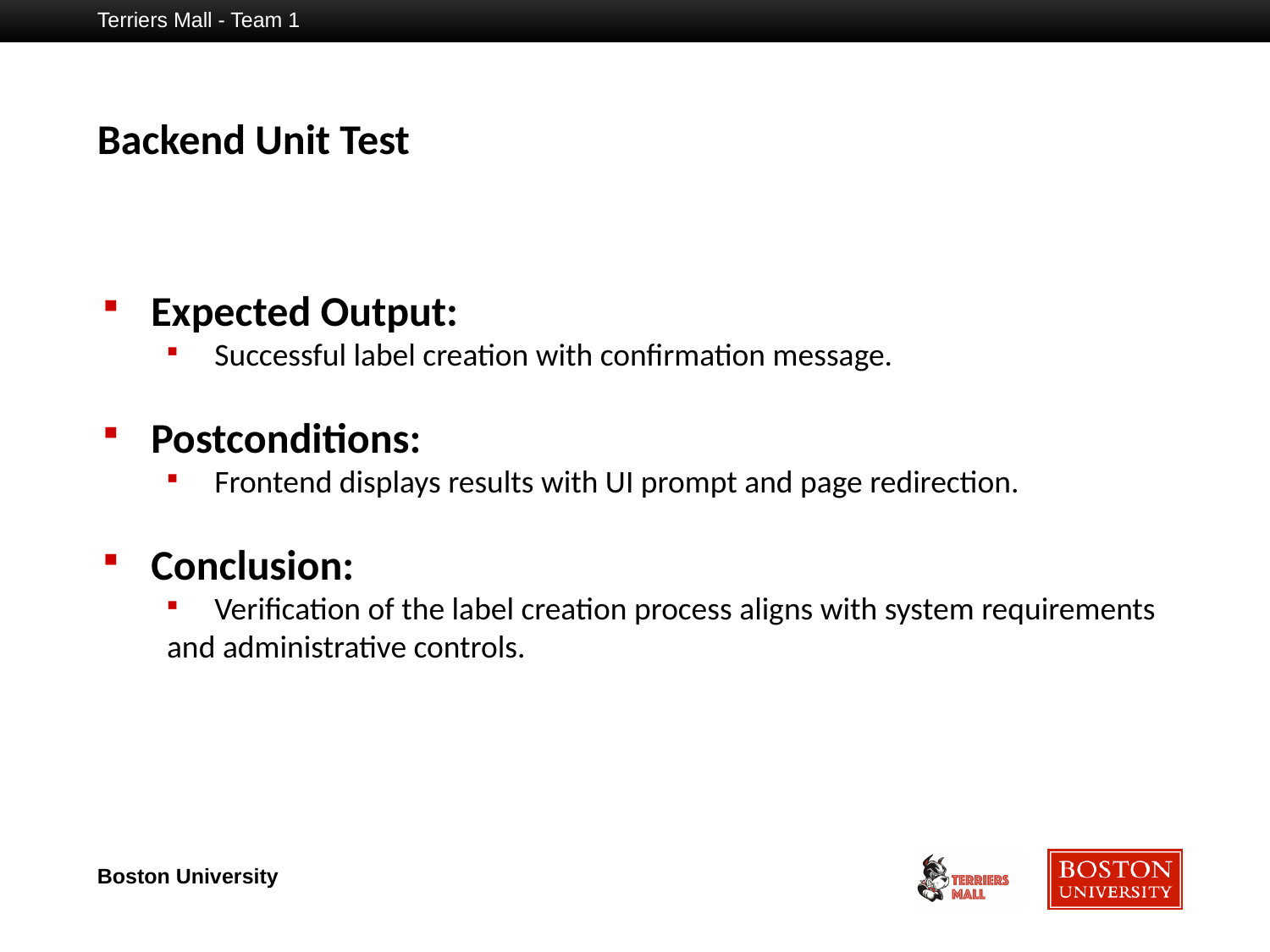

Terriers Mall - Team 1

# Backend Unit Test
Expected Output:
Successful label creation with confirmation message.

Postconditions:
Frontend displays results with UI prompt and page redirection.

Conclusion:
Verification of the label creation process aligns with system requirements
and administrative controls.